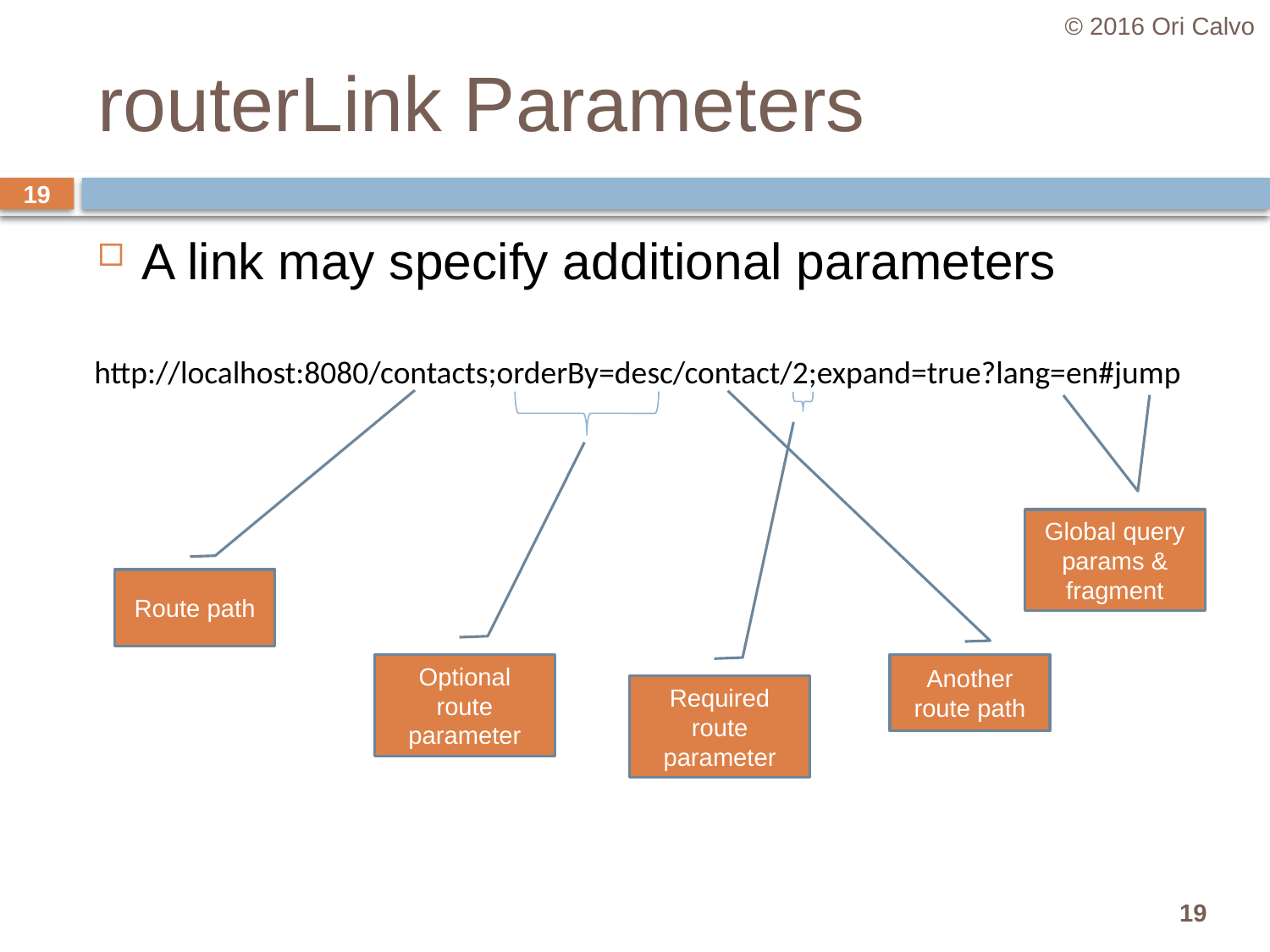

© 2016 Ori Calvo
# routerLink Parameters
19
A link may specify additional parameters

http://localhost:8080/contacts;orderBy=desc/contact/2;expand=true?lang=en#jump

Global query params & fragment
Route path
Optional route parameter
Another route path
Required route parameter